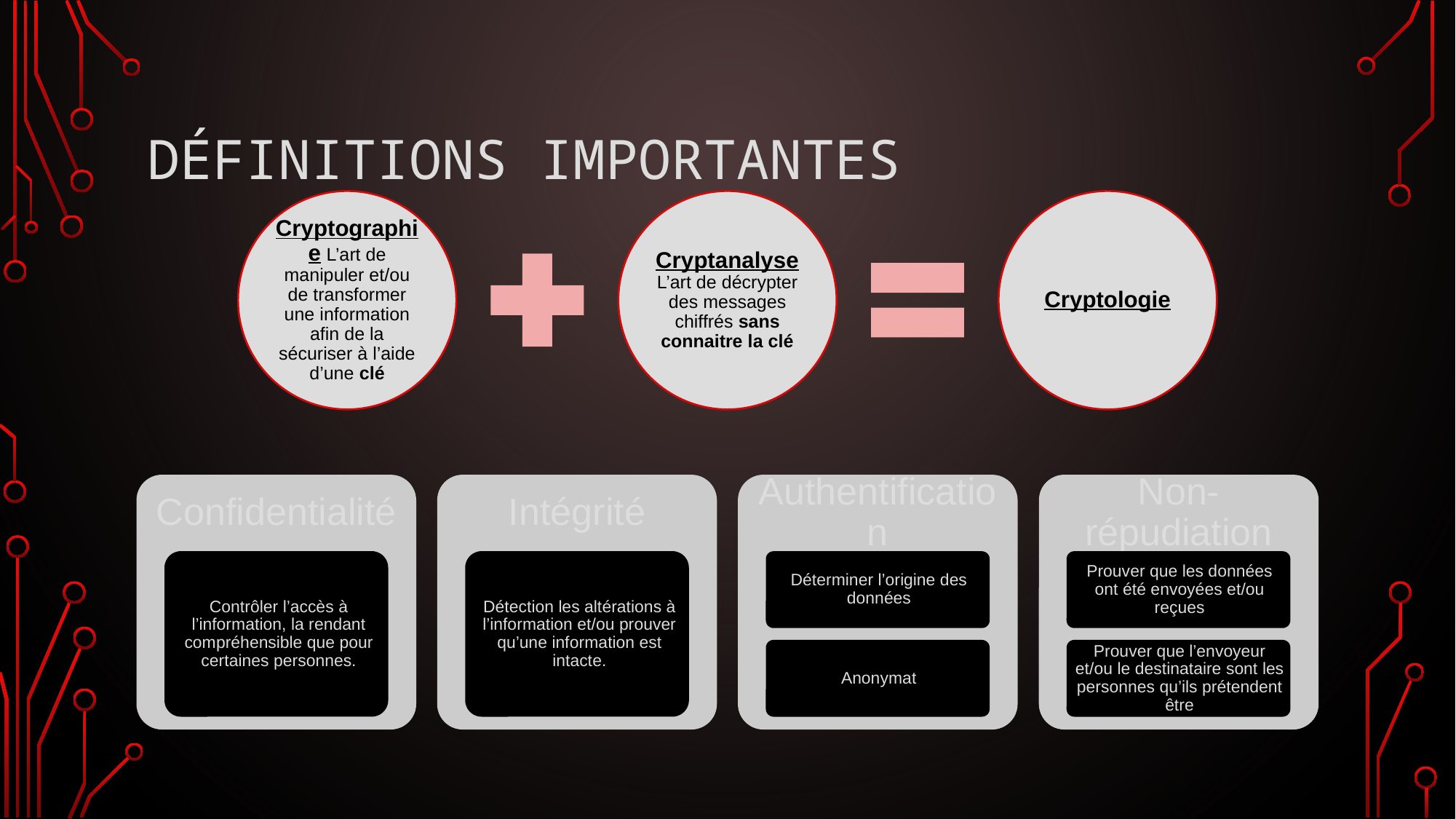

# Définitions importantes
Cryptographie L’art de manipuler et/ou de transformer une information afin de la sécuriser à l’aide d’une clé

Cryptanalyse L’art de décrypter des messages chiffrés sans connaitre la clé

Cryptologie
Confidentialité
Contrôler l’accès à l’information, la rendant compréhensible que pour certaines personnes.
Intégrité
Détection les altérations à l’information et/ou prouver qu’une information est intacte.
Authentification
Déterminer l’origine des données
Anonymat
Non-répudiation
Prouver que les données ont été envoyées et/ou reçues
Prouver que l’envoyeur et/ou le destinataire sont les personnes qu’ils prétendent être